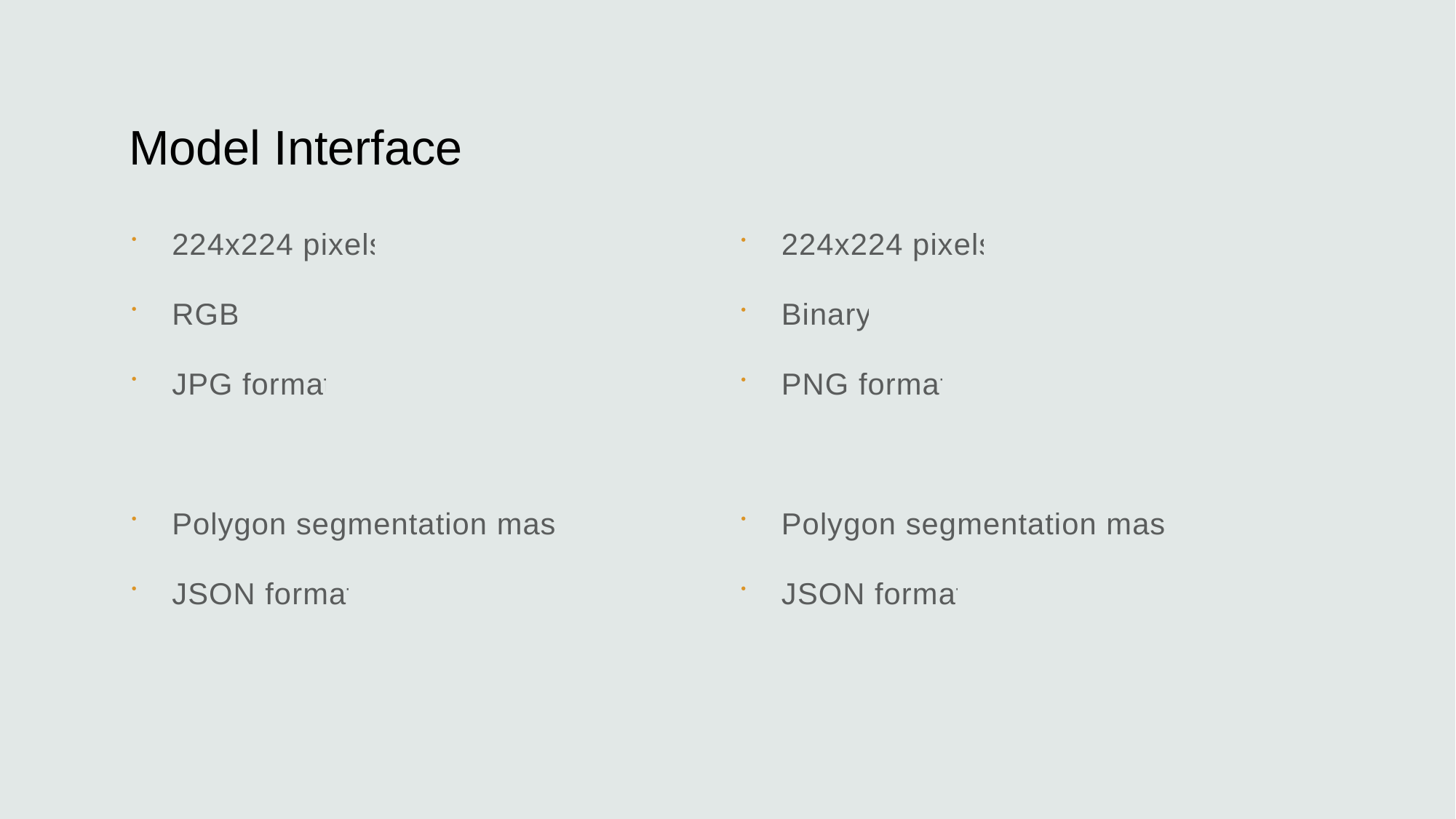

# Model Interface
224x224 pixels
RGB
JPG format

Polygon segmentation mask
JSON format

224x224 pixels
Binary
PNG format

Polygon segmentation mask
JSON format